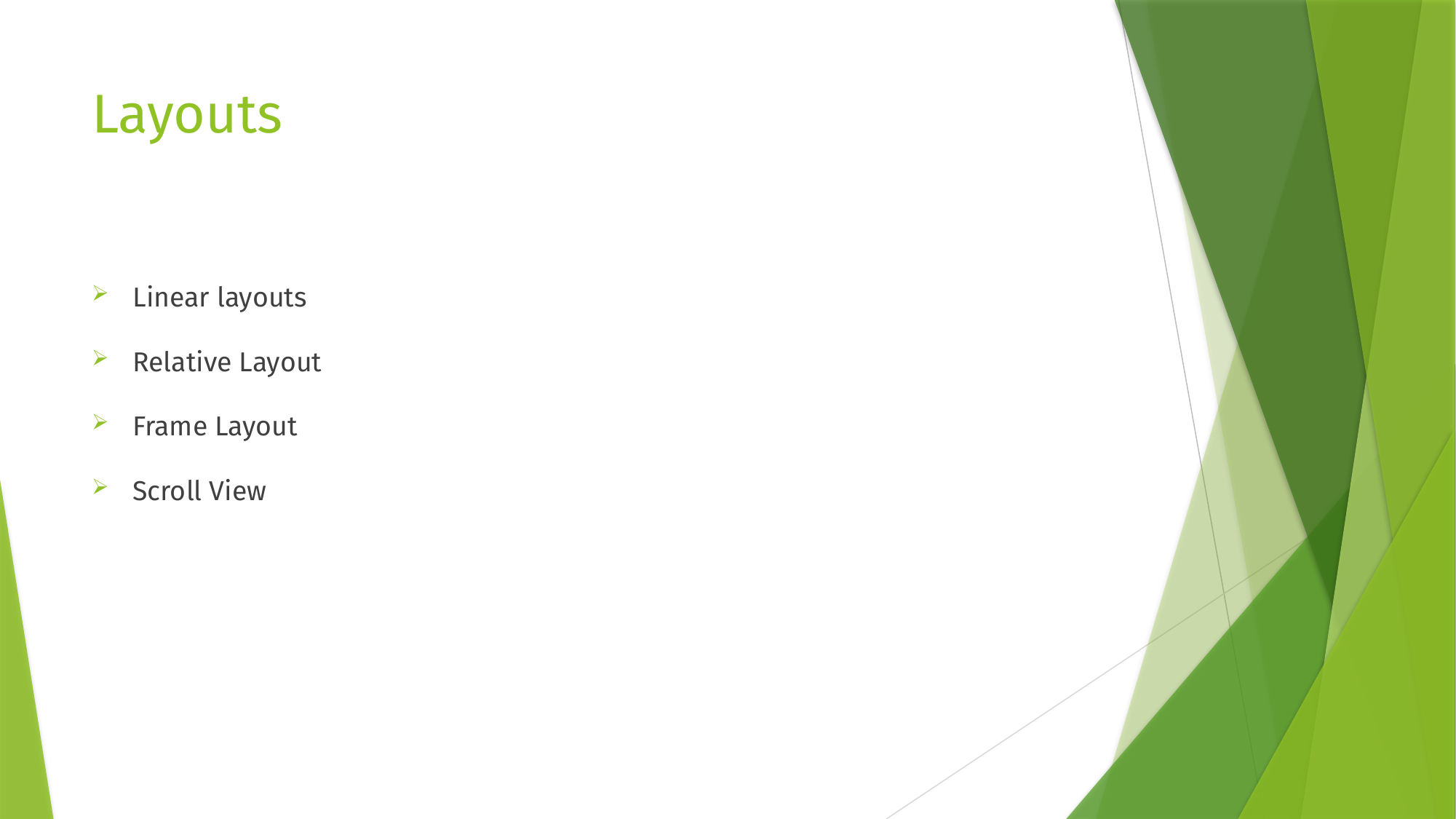

# Layouts
Linear layouts
Relative Layout
Frame Layout
Scroll View